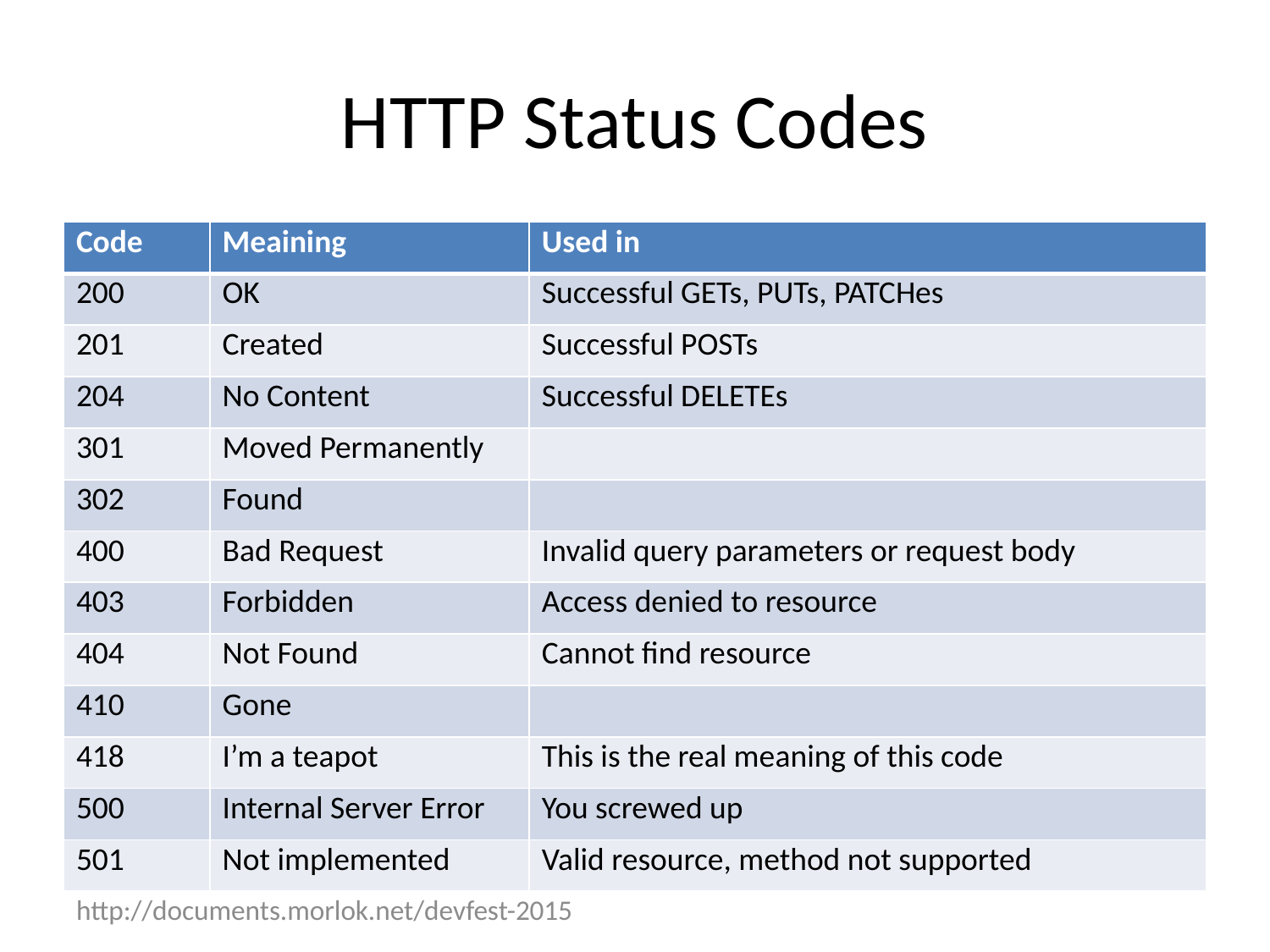

# HTTP Status Codes
| Code | Meaining | Used in |
| --- | --- | --- |
| 200 | OK | Successful GETs, PUTs, PATCHes |
| 201 | Created | Successful POSTs |
| 204 | No Content | Successful DELETEs |
| 301 | Moved Permanently |  |
| 302 | Found |  |
| 400 | Bad Request | Invalid query parameters or request body |
| 403 | Forbidden | Access denied to resource |
| 404 | Not Found | Cannot find resource |
| 410 | Gone |  |
| 418 | I’m a teapot | This is the real meaning of this code |
| 500 | Internal Server Error | You screwed up |
| 501 | Not implemented | Valid resource, method not supported |